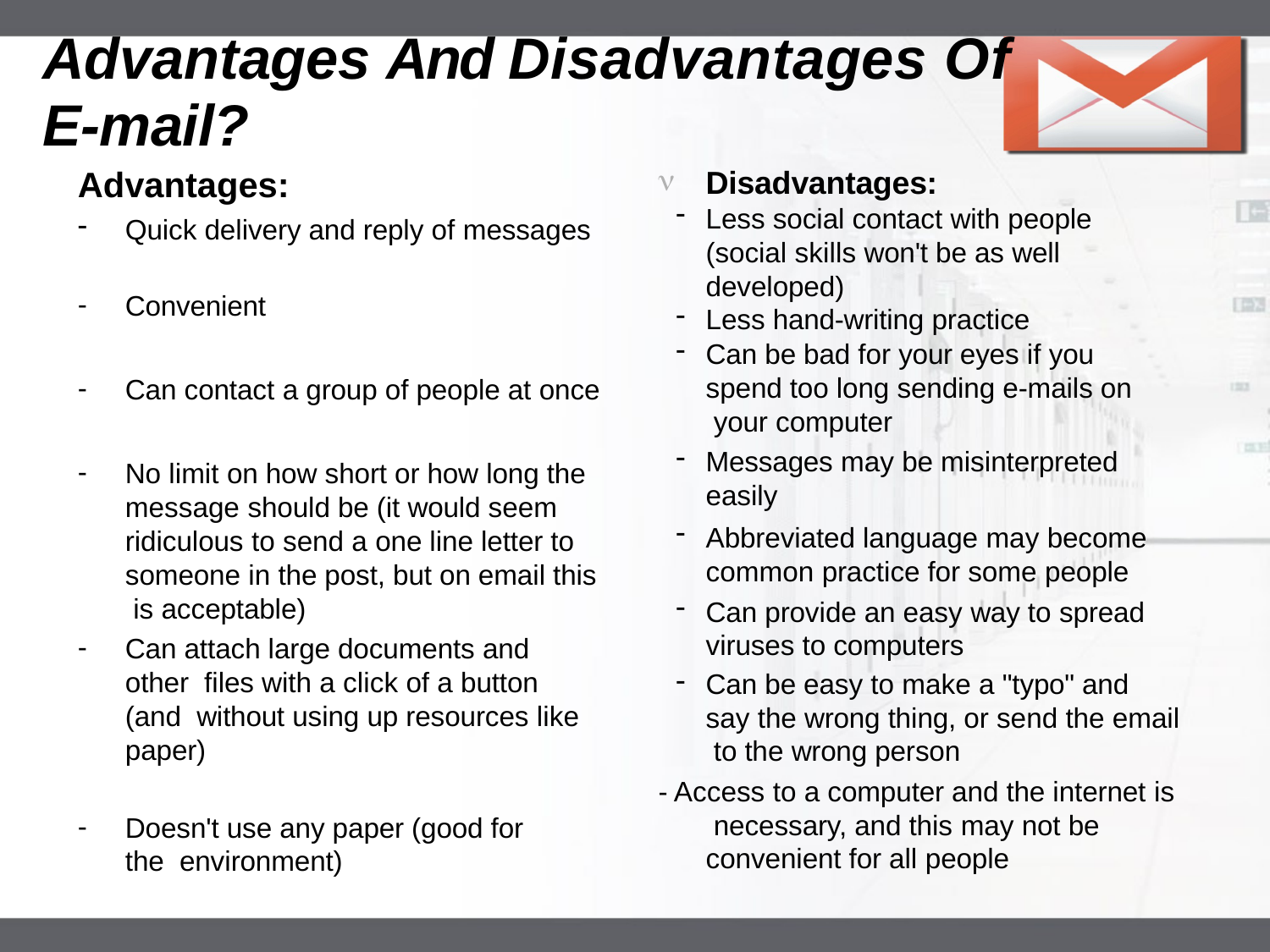

# Advantages And Disadvantages Of

LOGO
E-mail?
Advantages:
Quick delivery and reply of messages

Convenient

Can contact a group of people at once

No limit on how short or how long the  message should be (it would seem  ridiculous to send a one line letter to  someone in the post, but on email this  is acceptable)
Can attach large documents and other  files with a click of a button (and  without using up resources like paper)

Doesn't use any paper (good for the  environment)
ν
Disadvantages:
Less social contact with people  (social skills won't be as well  developed)
Less hand-writing practice
Can be bad for your eyes if you  spend too long sending e-mails on  your computer
Messages may be misinterpreted  easily
Abbreviated language may become  common practice for some people
Can provide an easy way to spread  viruses to computers
Can be easy to make a "typo" and  say the wrong thing, or send the email  to the wrong person
- Access to a computer and the internet is  necessary, and this may not be  convenient for all people